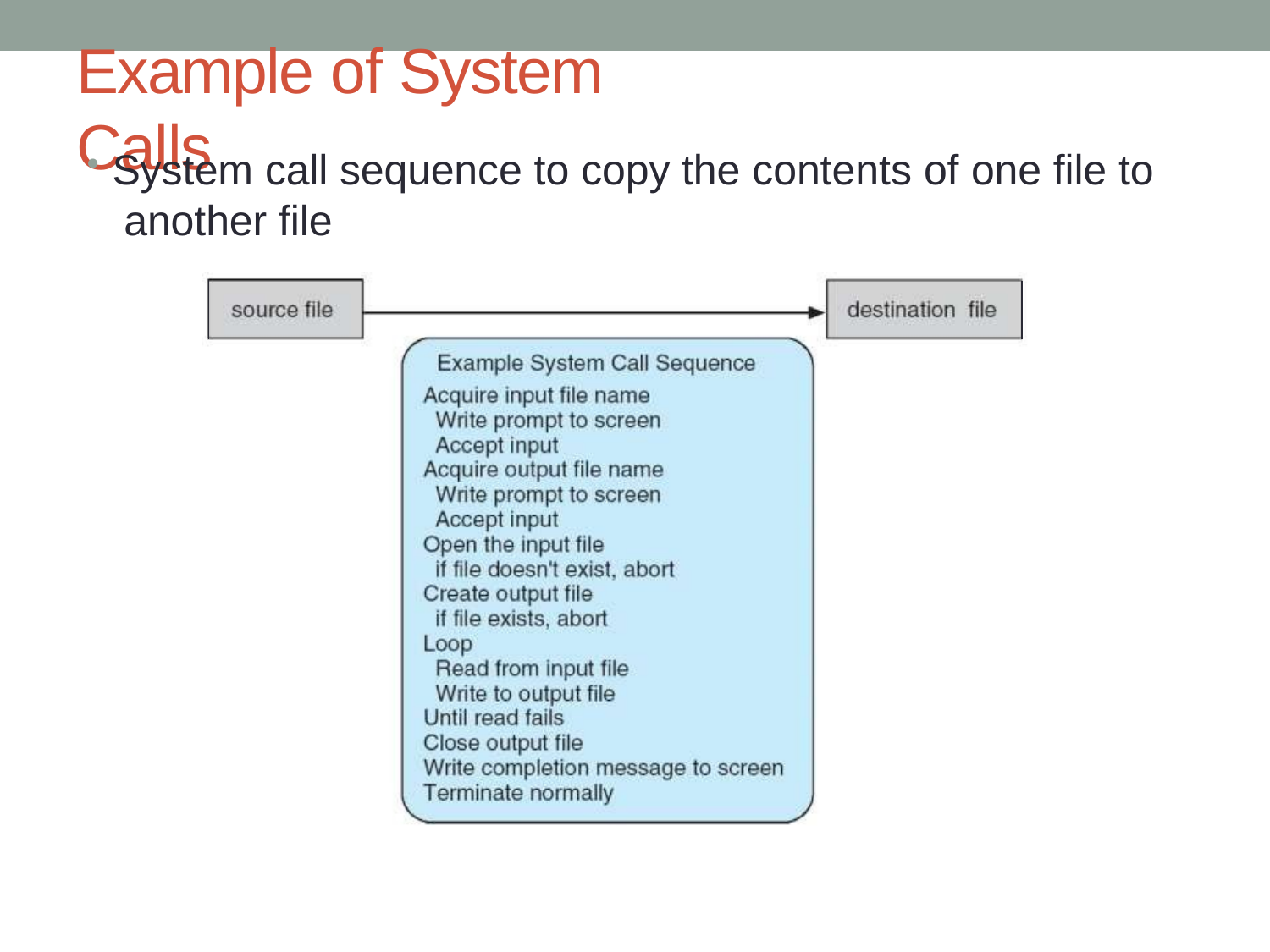

# Example of System Calls
System call sequence to copy the contents of one file to  another file